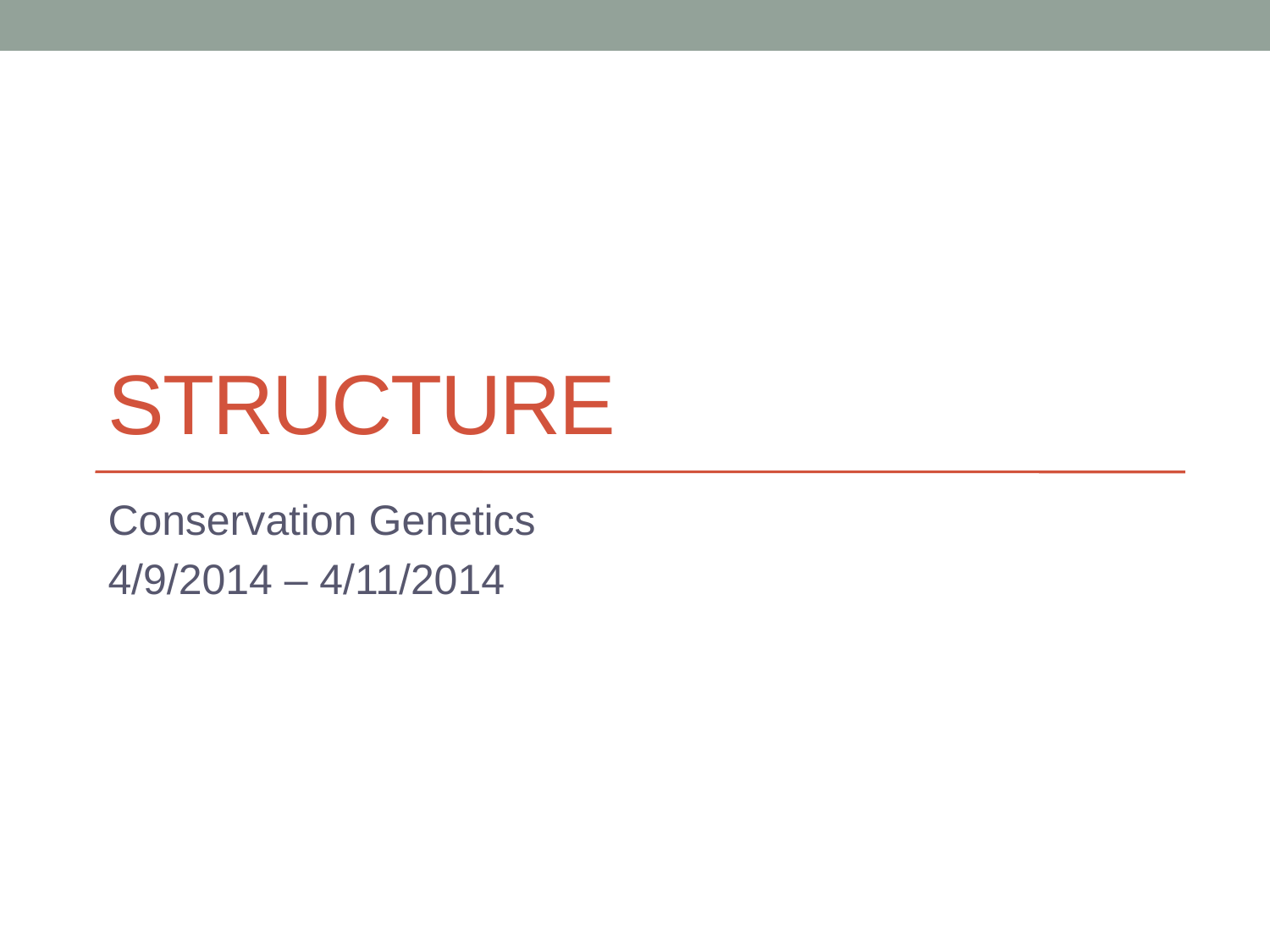

# Structure
Conservation Genetics
4/9/2014 – 4/11/2014